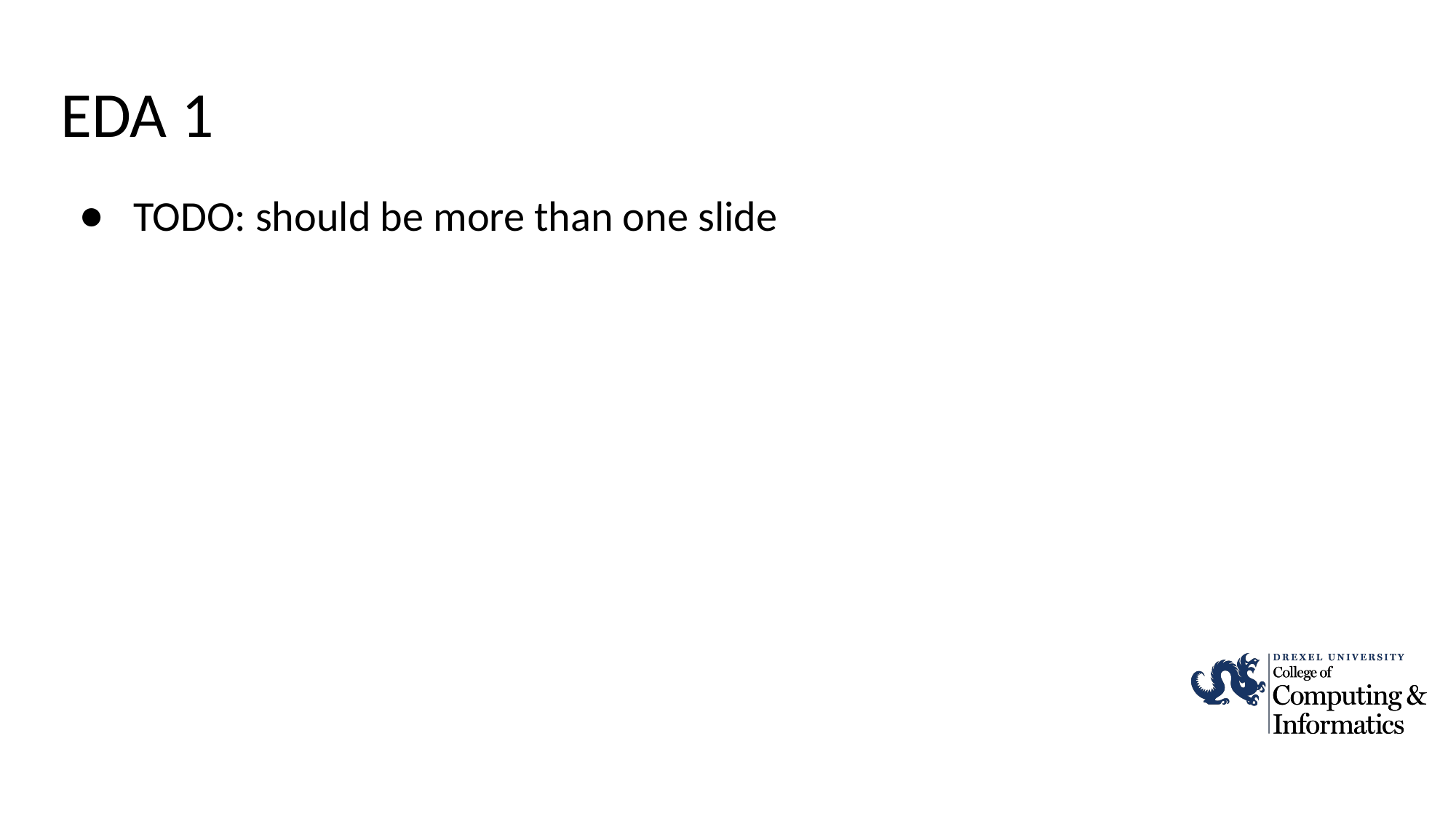

# EDA 1
TODO: should be more than one slide